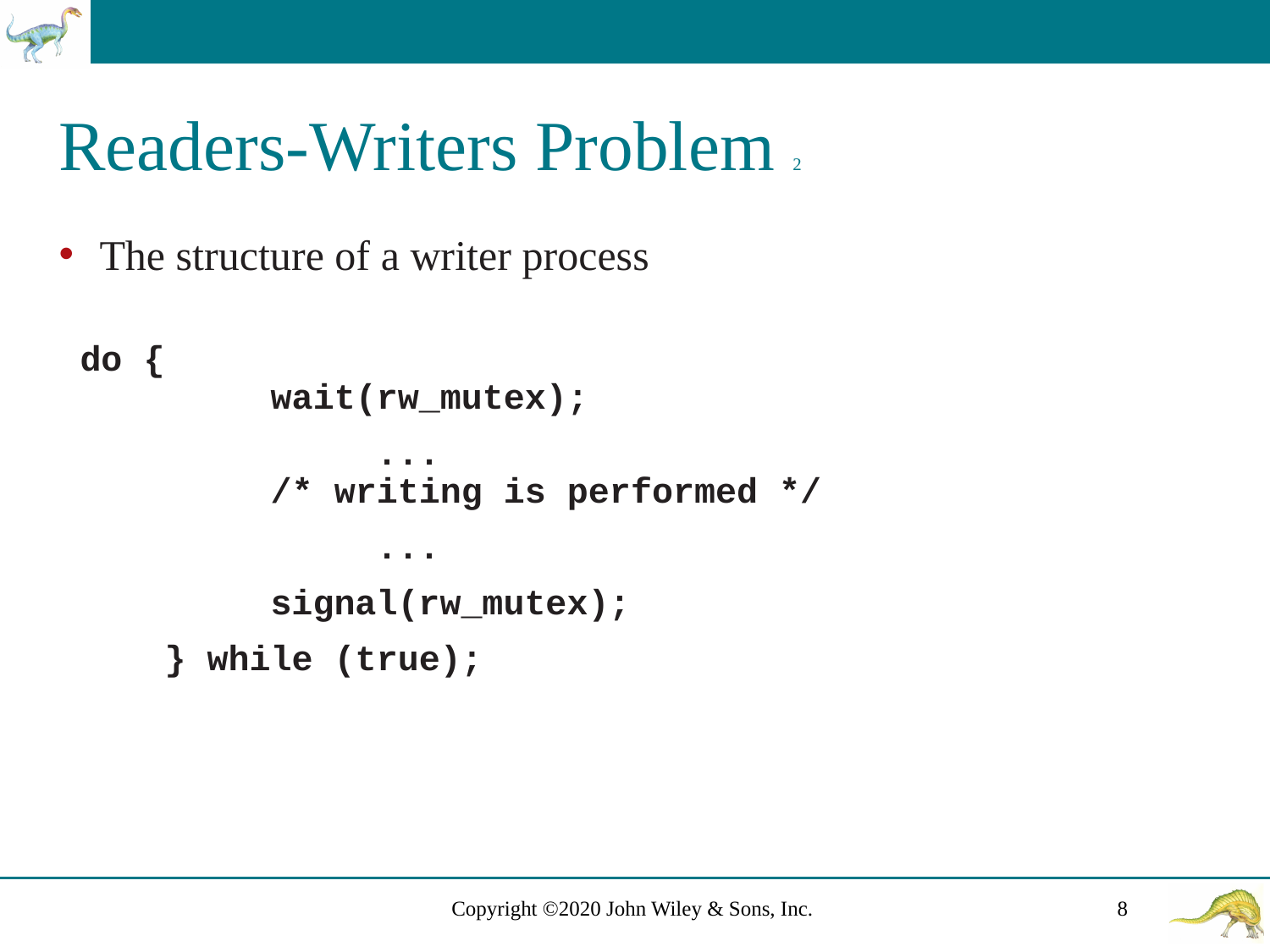

# Readers-Writers Problem 2
The structure of a writer process
 do {
          wait(rw_mutex);
               ...
          /* writing is performed */
               ...
          signal(rw_mutex);
     } while (true);
Copyright ©2020 John Wiley & Sons, Inc.
8